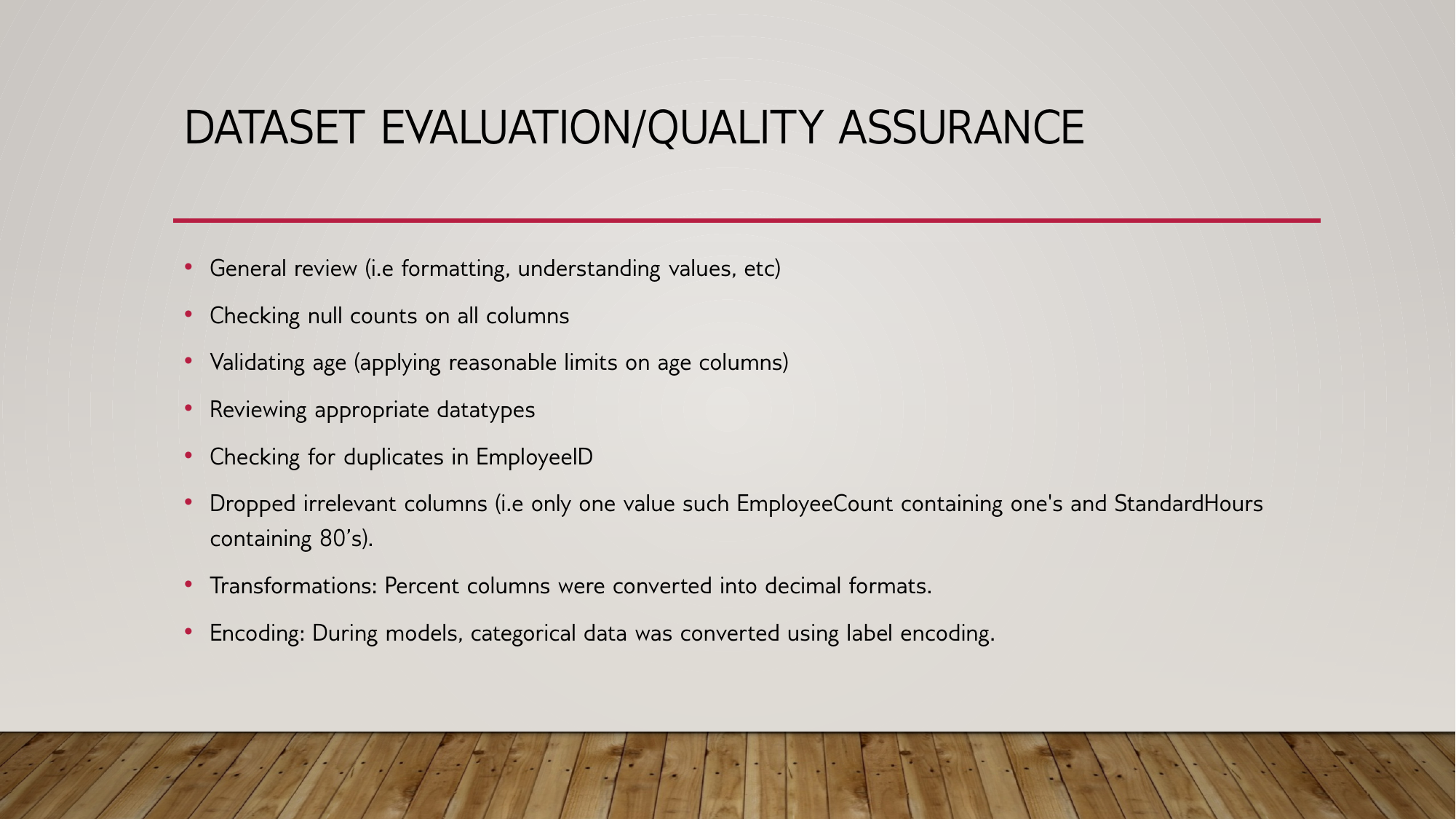

# Dataset Evaluation/Quality Assurance
General review (i.e formatting, understanding values, etc)
Checking null counts on all columns
Validating age (applying reasonable limits on age columns)
Reviewing appropriate datatypes
Checking for duplicates in EmployeeID
Dropped irrelevant columns (i.e only one value such EmployeeCount containing one's and StandardHours containing 80’s).
Transformations: Percent columns were converted into decimal formats.
Encoding: During models, categorical data was converted using label encoding.